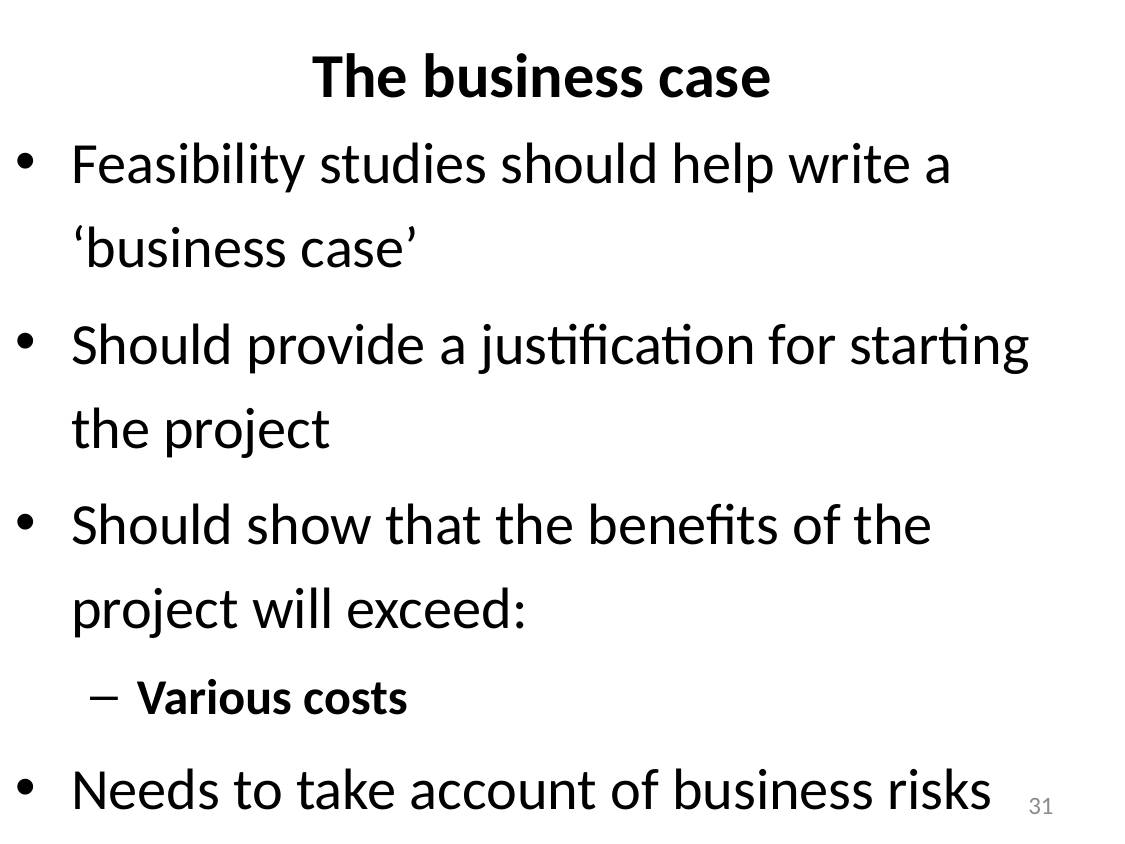

# The business case
Feasibility studies should help write a ‘business case’
Should provide a justification for starting the project
Should show that the benefits of the project will exceed:
Various costs
Needs to take account of business risks
31